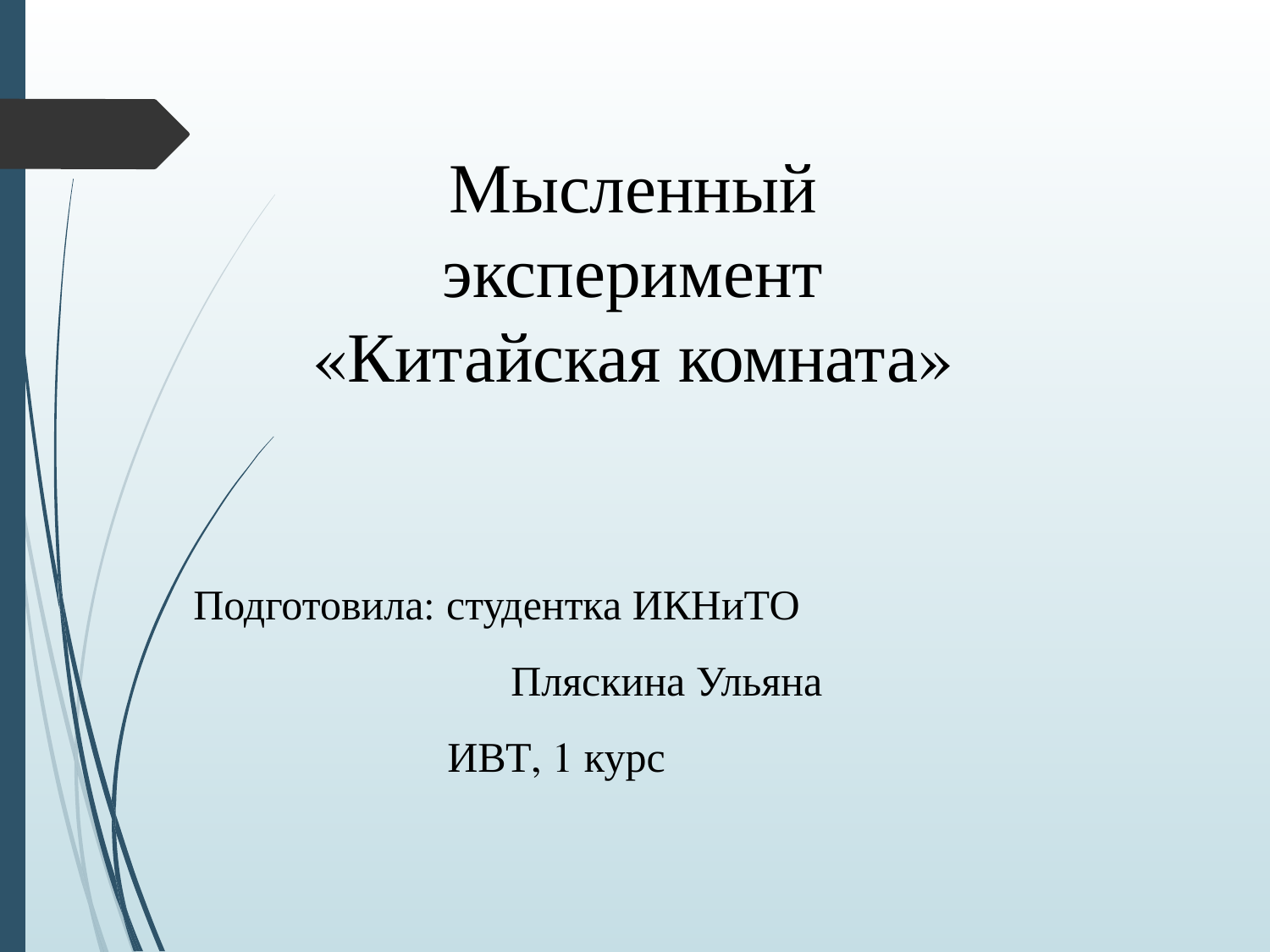

Мысленный эксперимент «Китайская комната»

Подготовила: студентка ИКНиТО
	                  Пляскина Ульяна
                        ИВТ, 1 курс